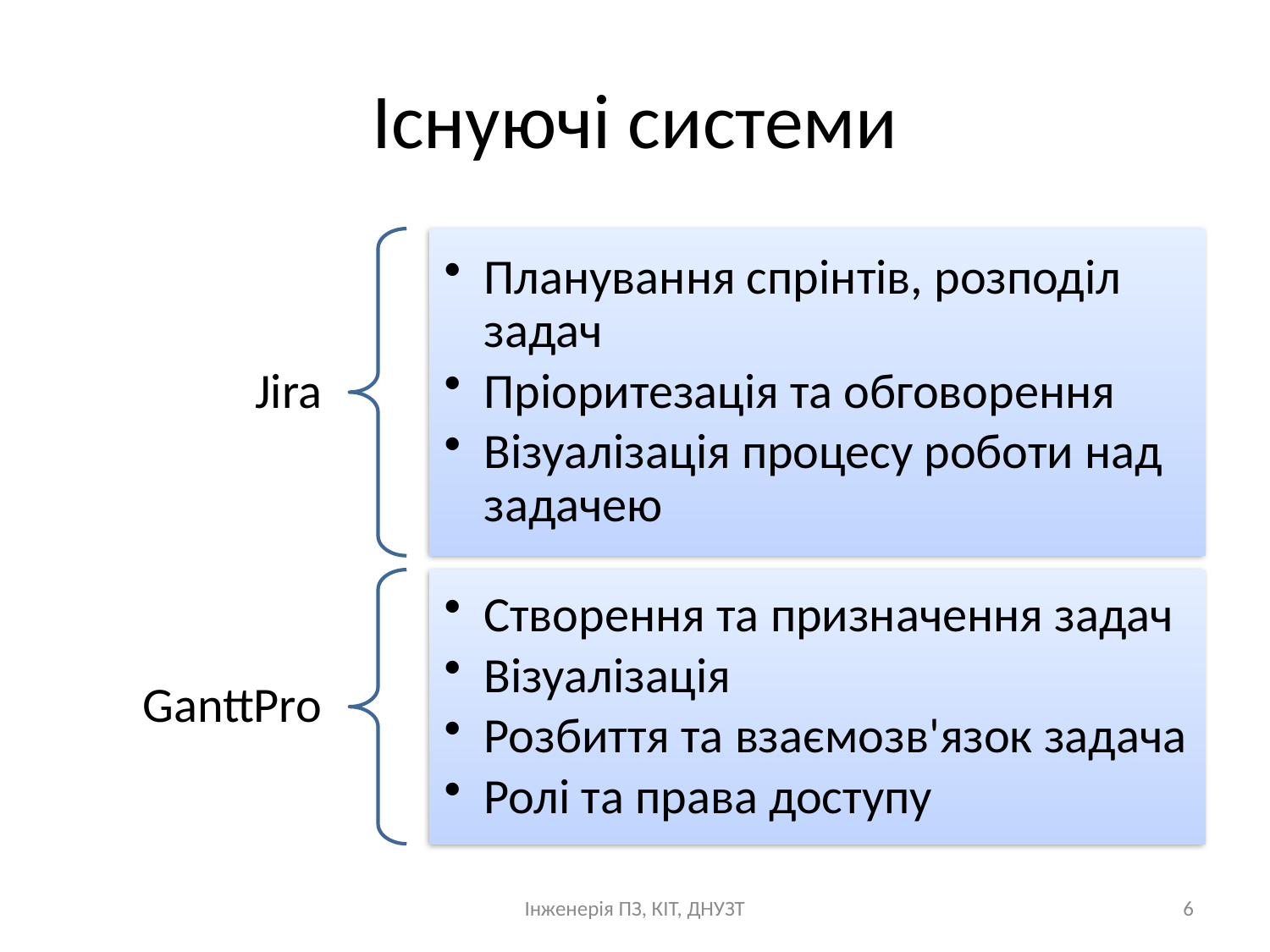

# Існуючі системи
Jira
Планування спрінтів, розподіл задач
Пріоритезація та обговорення
Візуалізація процесу роботи над задачею
GanttPro
Створення та призначення задач
Візуалізація
Розбиття та взаємозв'язок задача
Ролі та права доступу
Інженерія ПЗ, КІТ, ДНУЗТ
6